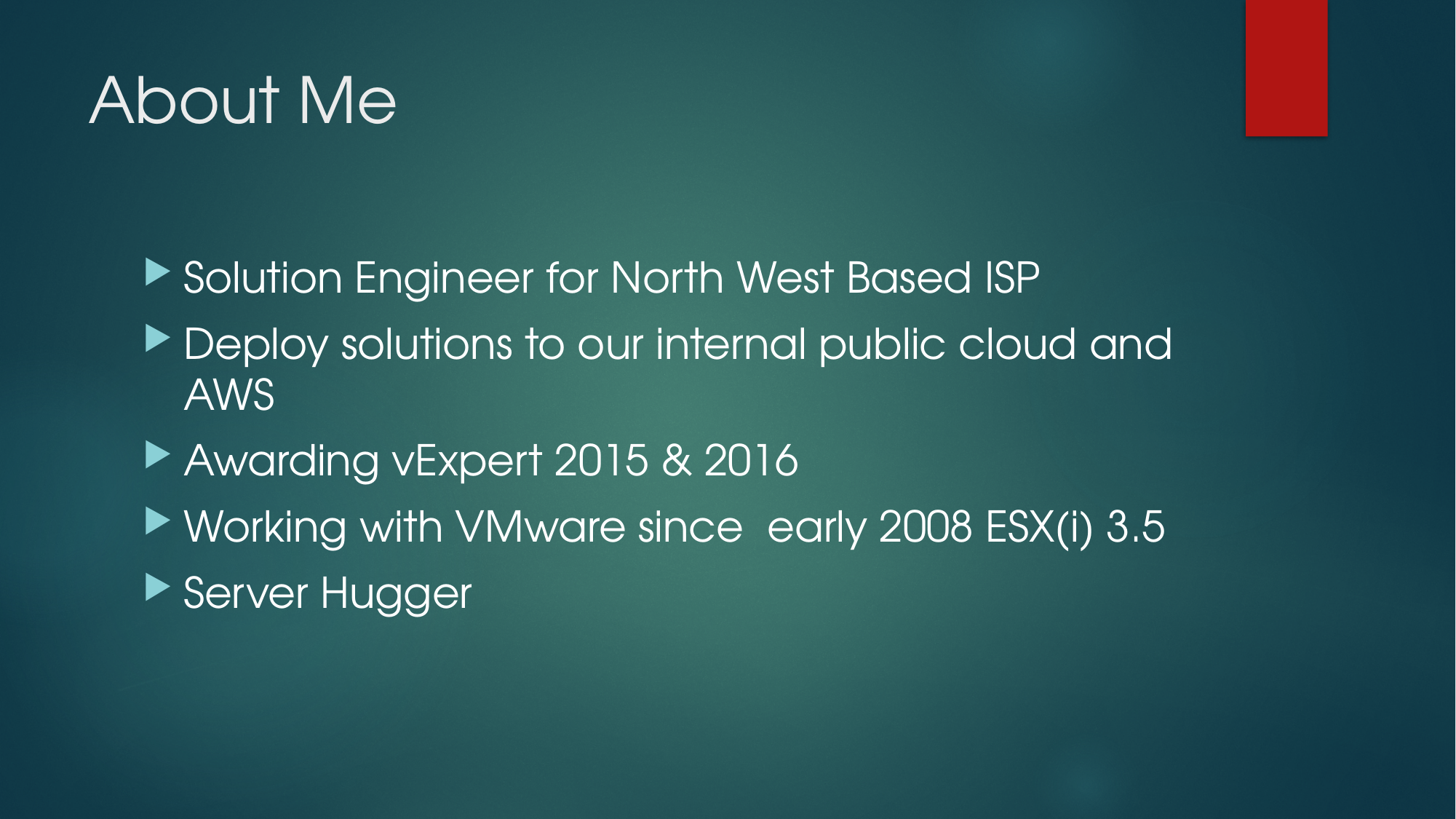

# About Me
Solution Engineer for North West Based ISP
Deploy solutions to our internal public cloud and AWS
Awarding vExpert 2015 & 2016
Working with VMware since  early 2008 ESX(i) 3.5
Server Hugger